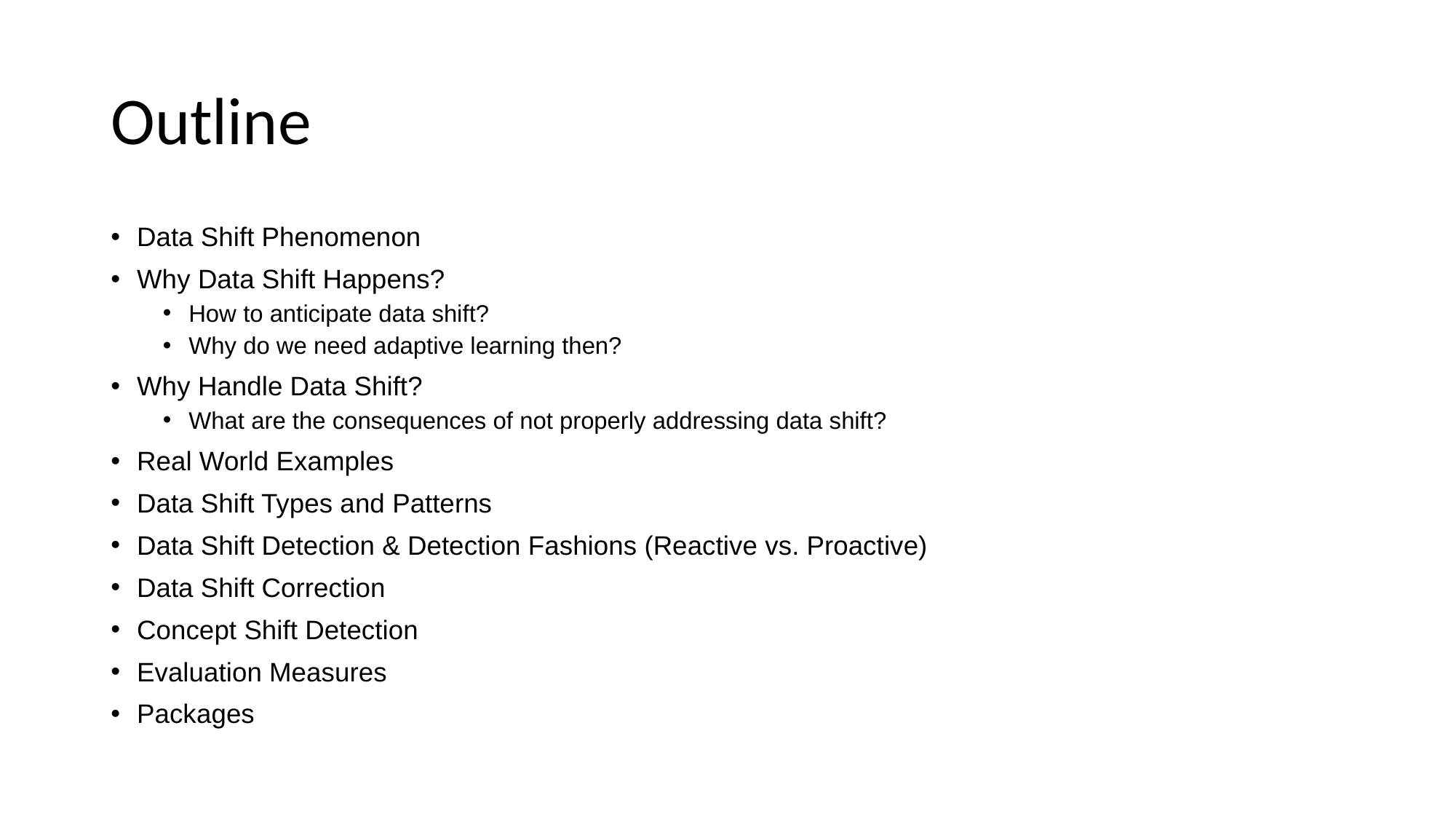

# Outline
Data Shift Phenomenon
Why Data Shift Happens?
How to anticipate data shift?
Why do we need adaptive learning then?
Why Handle Data Shift?
What are the consequences of not properly addressing data shift?
Real World Examples
Data Shift Types and Patterns
Data Shift Detection & Detection Fashions (Reactive vs. Proactive)
Data Shift Correction
Concept Shift Detection
Evaluation Measures
Packages